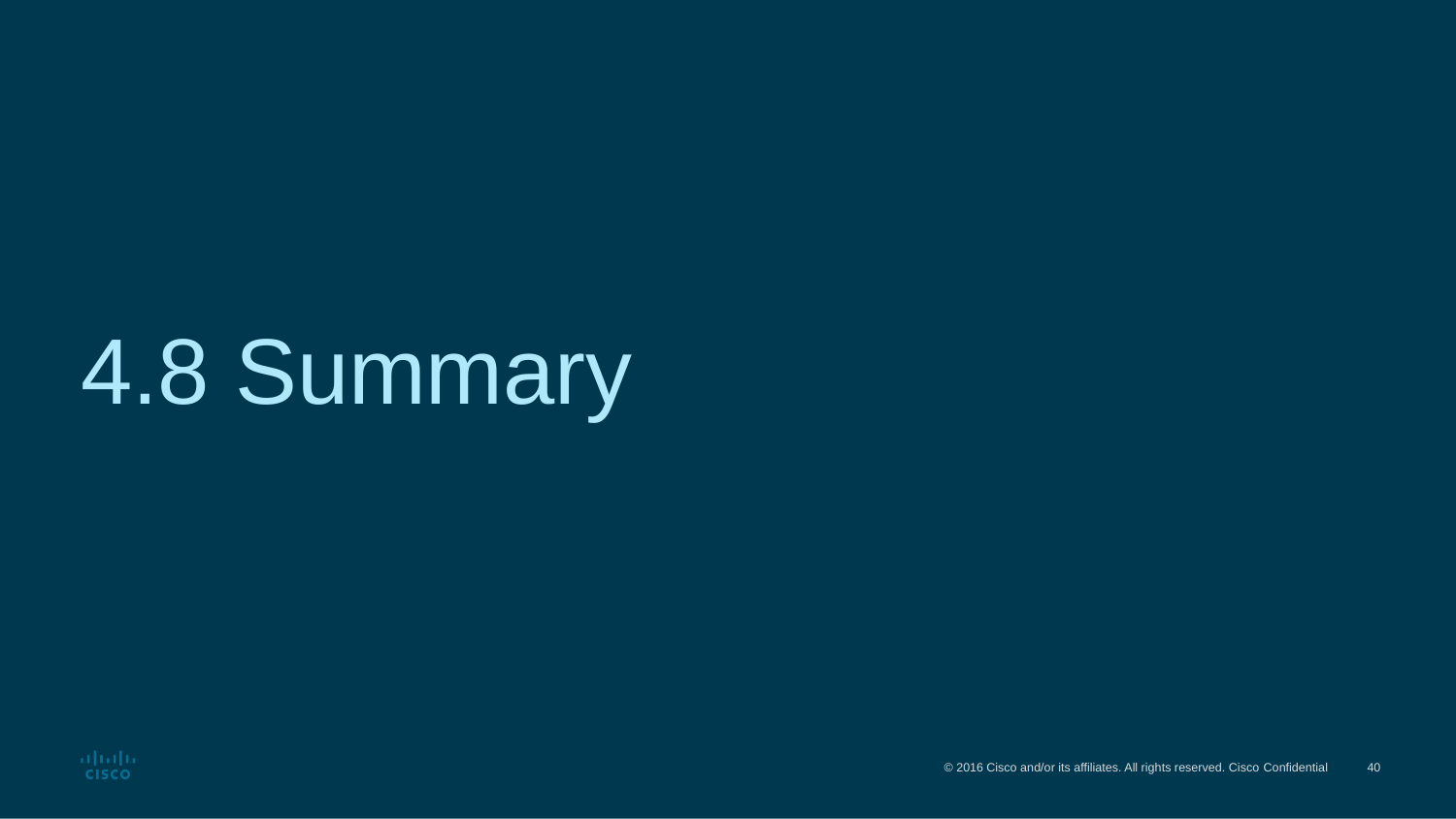

# 4.8 Summary
© 2016 Cisco and/or its affiliates. All rights reserved. Cisco Confidential
40